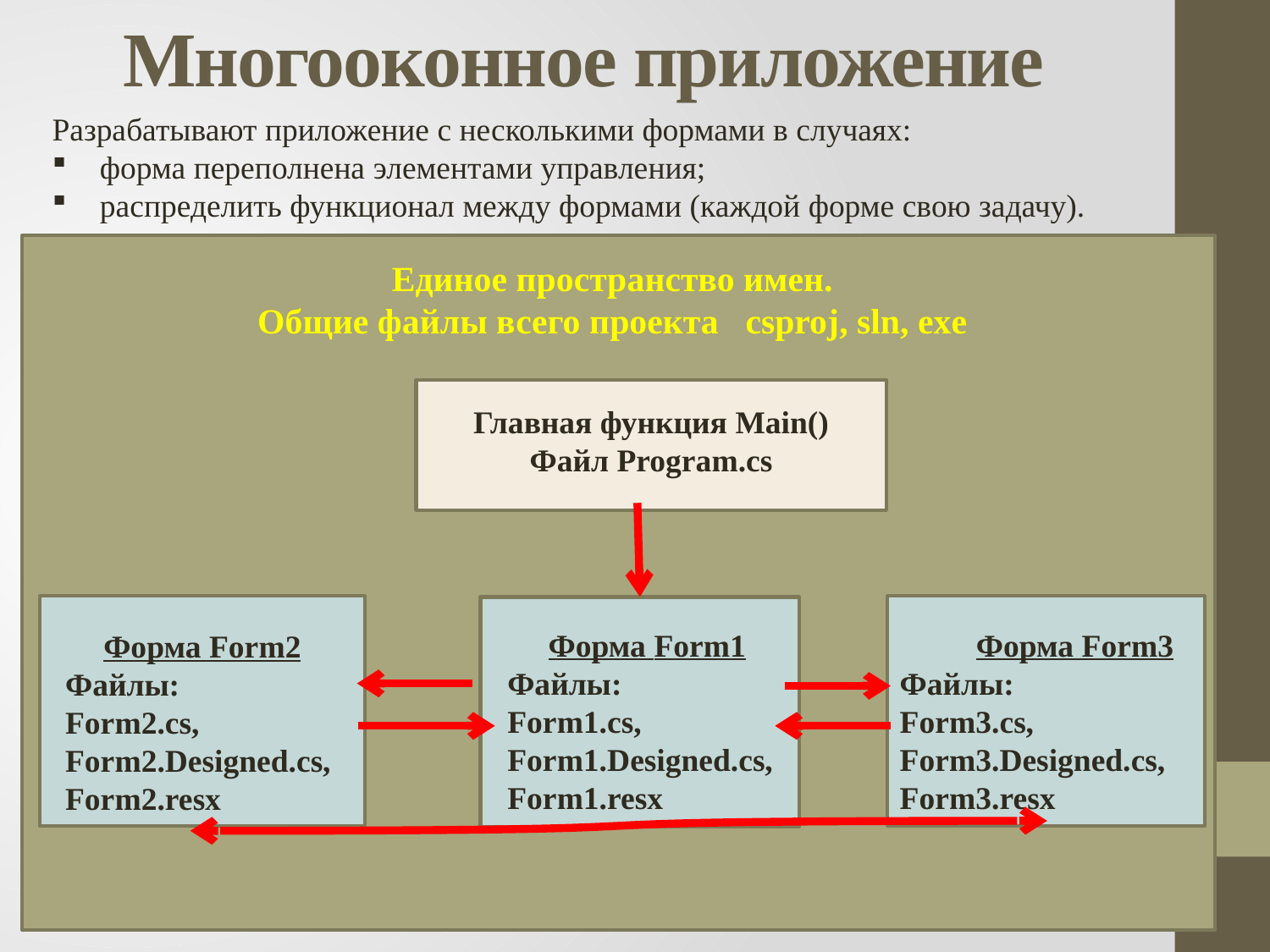

Многооконное приложение
Разрабатывают приложение с несколькими формами в случаях:
форма переполнена элементами управления;
распределить функционал между формами (каждой форме свою задачу).

Единое пространство имен.
Общие файлы всего проекта   csproj, sln, exe

Главная функция Main()
Файл Program.cs

Форма Form3
Файлы:
Form3.cs,
Form3.Designed.cs,
Form3.resx
Форма Form1
Файлы:
Form1.cs,
Form1.Designed.cs,
Form1.resx
Форма Form2
Файлы:
Form2.cs,
Form2.Designed.cs,
Form2.resx